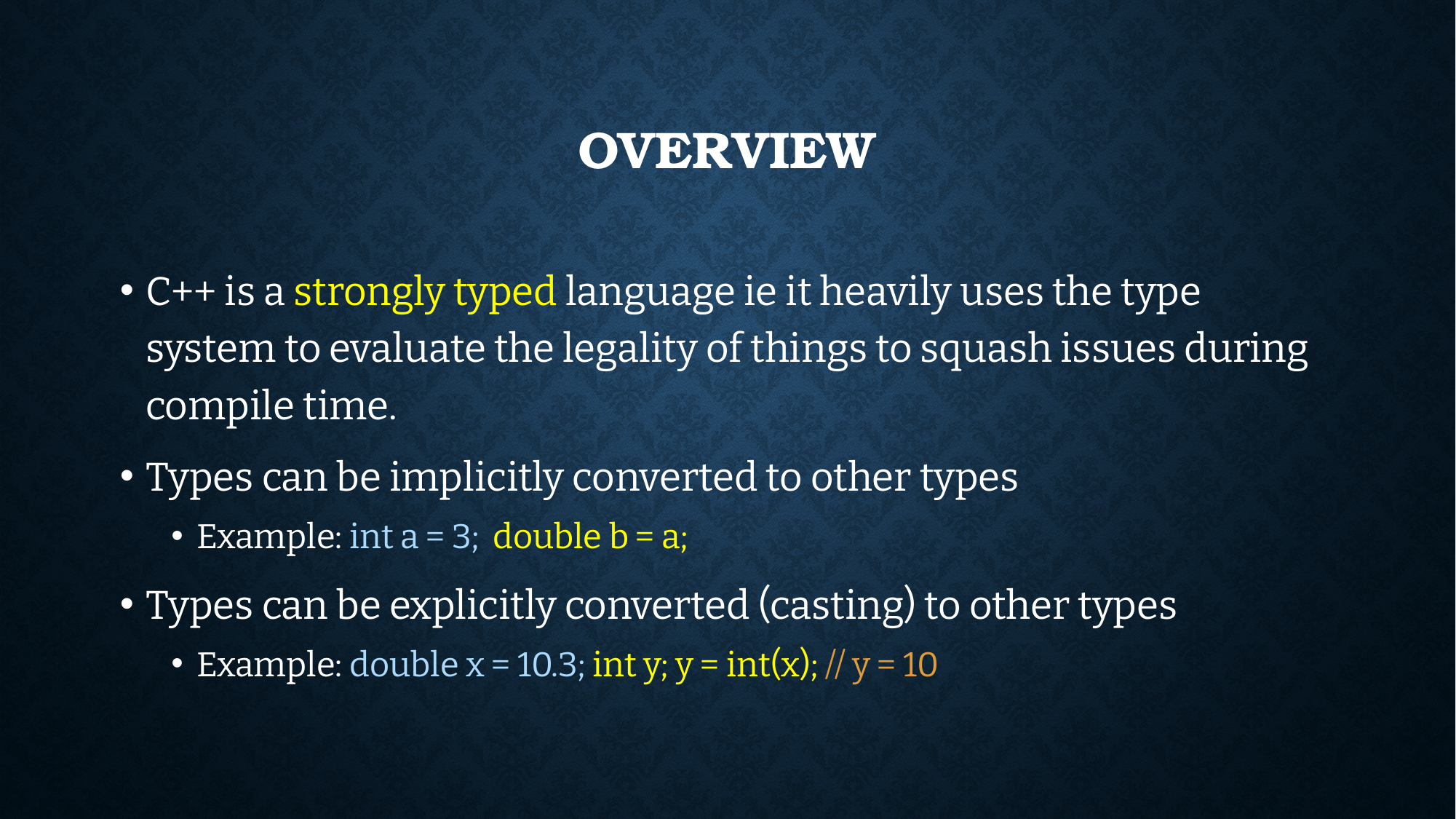

# Overview
C++ is a strongly typed language ie it heavily uses the type system to evaluate the legality of things to squash issues during compile time.
Types can be implicitly converted to other types
Example: int a = 3;  double b = a;
Types can be explicitly converted (casting) to other types
Example: double x = 10.3; int y; y = int(x); // y = 10